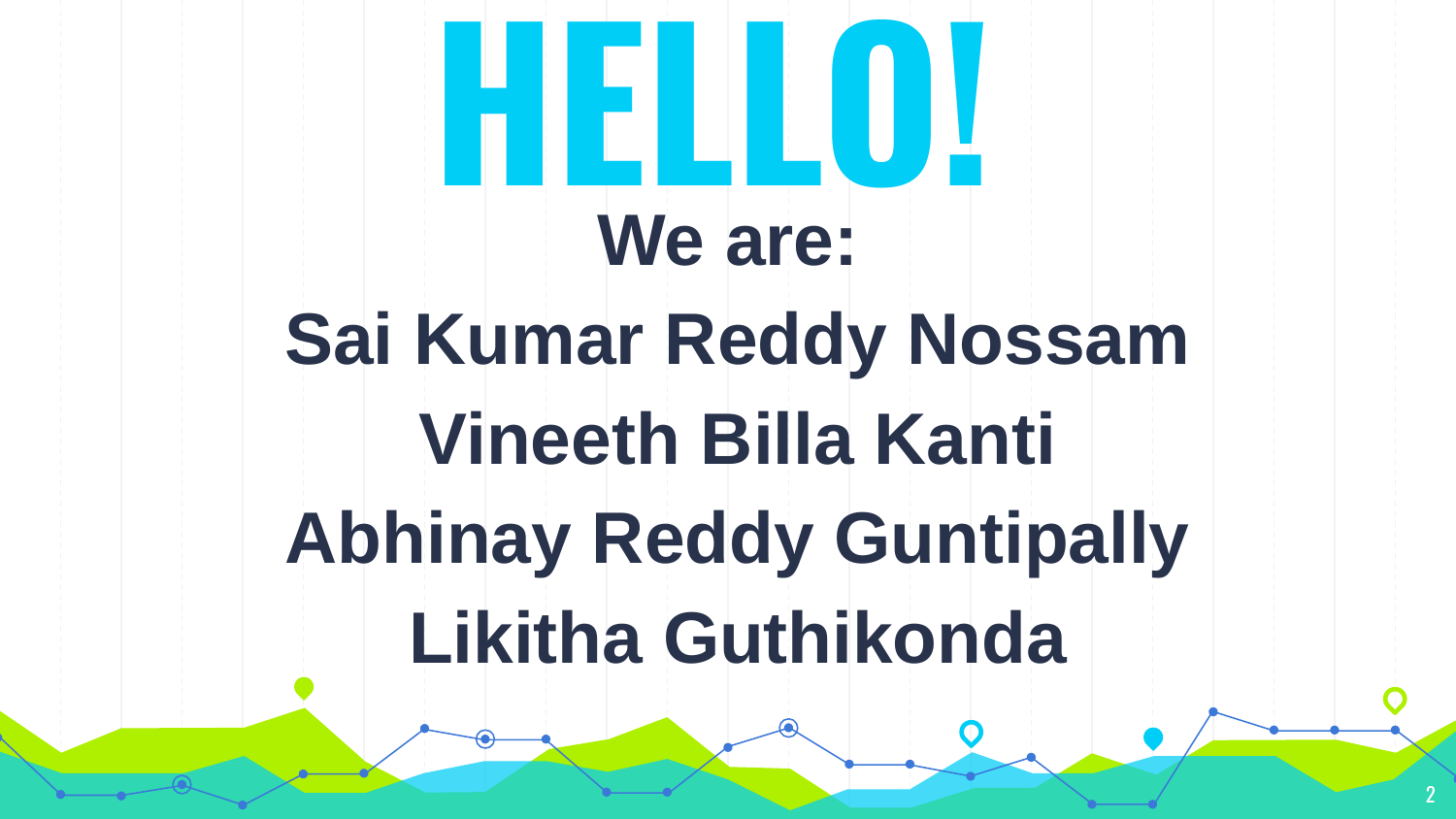

HELLO!
We are:
Sai Kumar Reddy Nossam
Vineeth Billa Kanti
Abhinay Reddy Guntipally
Likitha Guthikonda

2